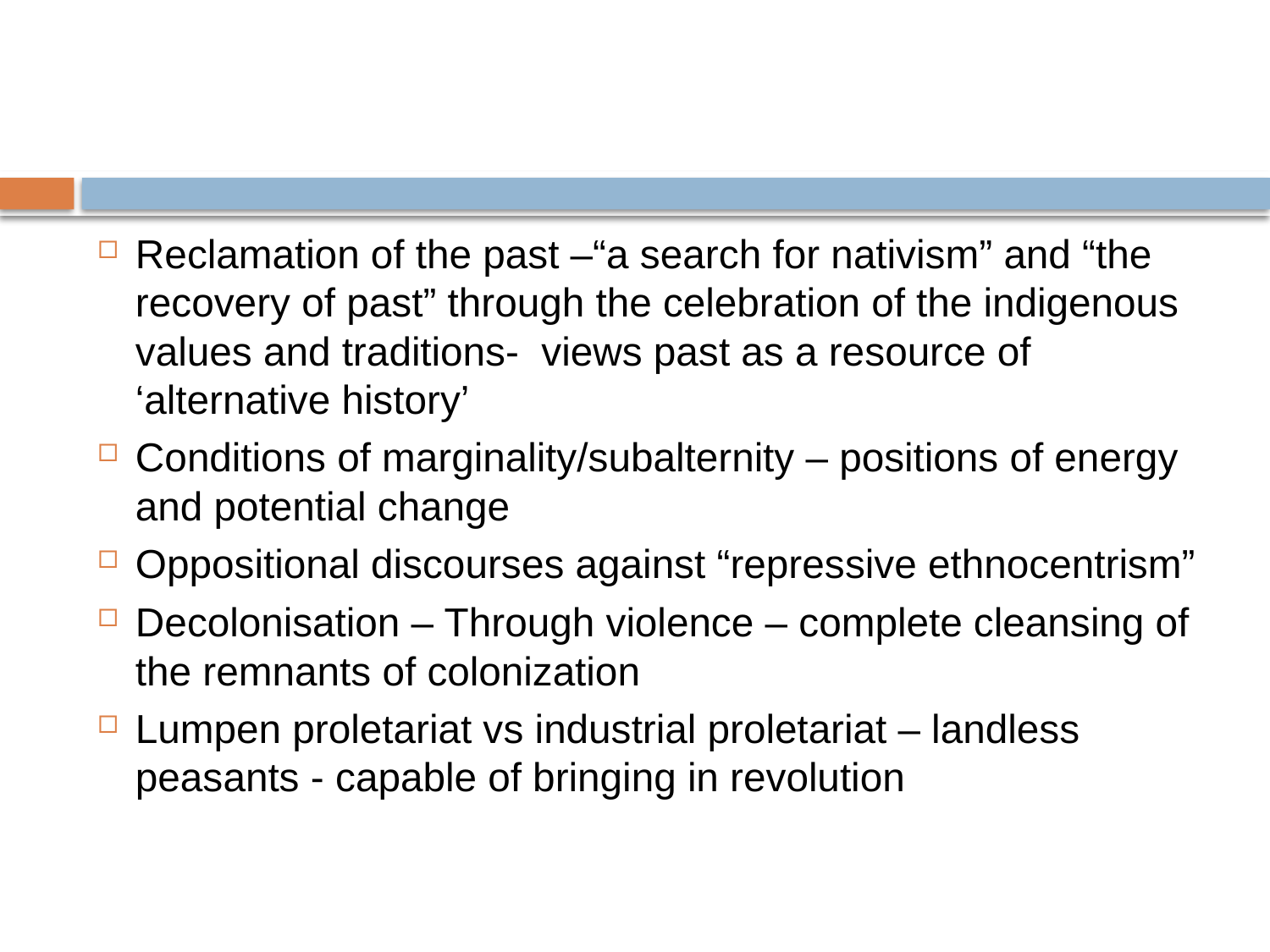

#
Reclamation of the past –“a search for nativism” and “the recovery of past” through the celebration of the indigenous values and traditions-  views past as a resource of ‘alternative history’
Conditions of marginality/subalternity – positions of energy and potential change
Oppositional discourses against “repressive ethnocentrism”
Decolonisation – Through violence – complete cleansing of the remnants of colonization
Lumpen proletariat vs industrial proletariat – landless peasants - capable of bringing in revolution